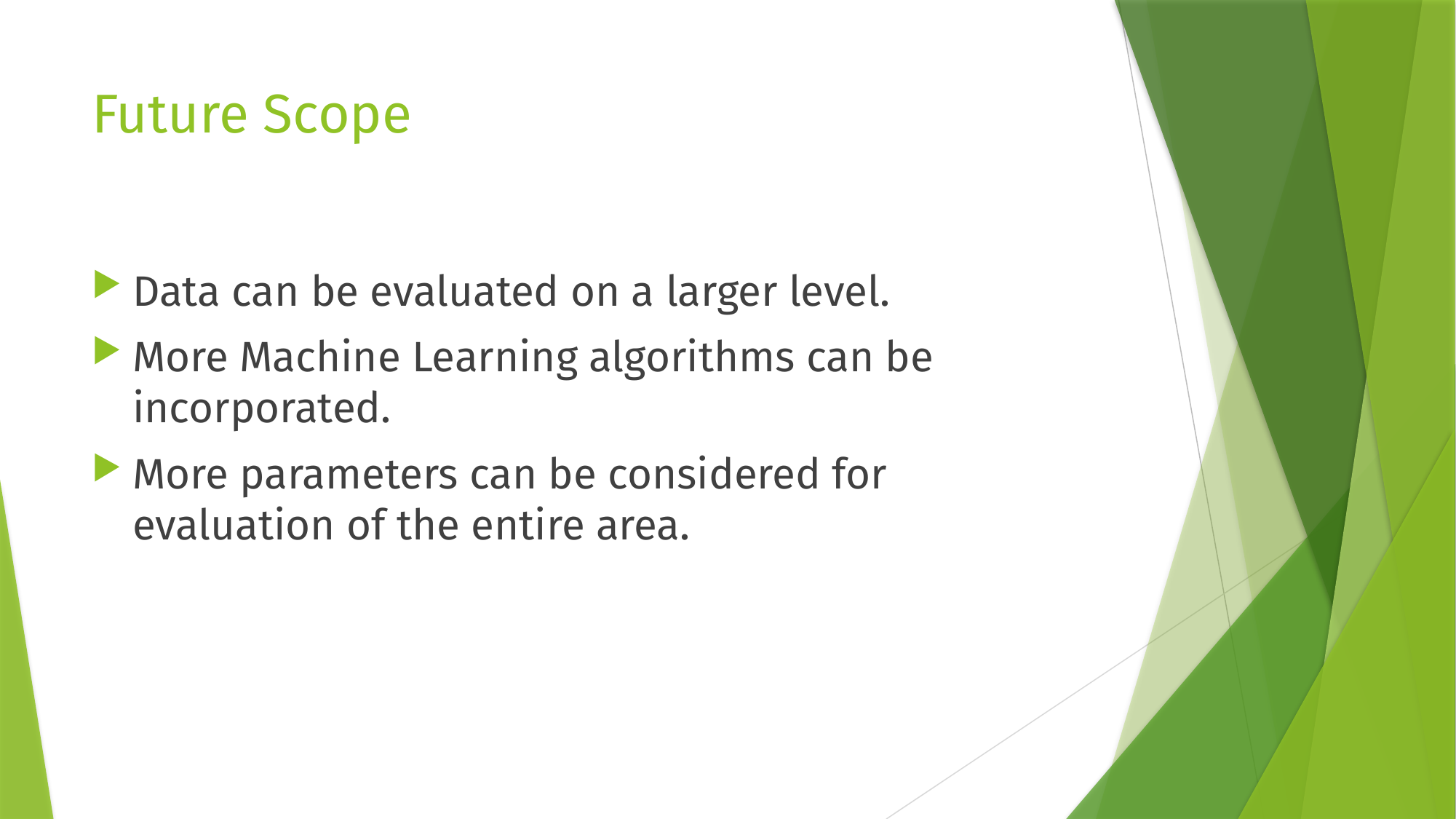

# Future Scope
Data can be evaluated on a larger level.
More Machine Learning algorithms can be incorporated.
More parameters can be considered for evaluation of the entire area.